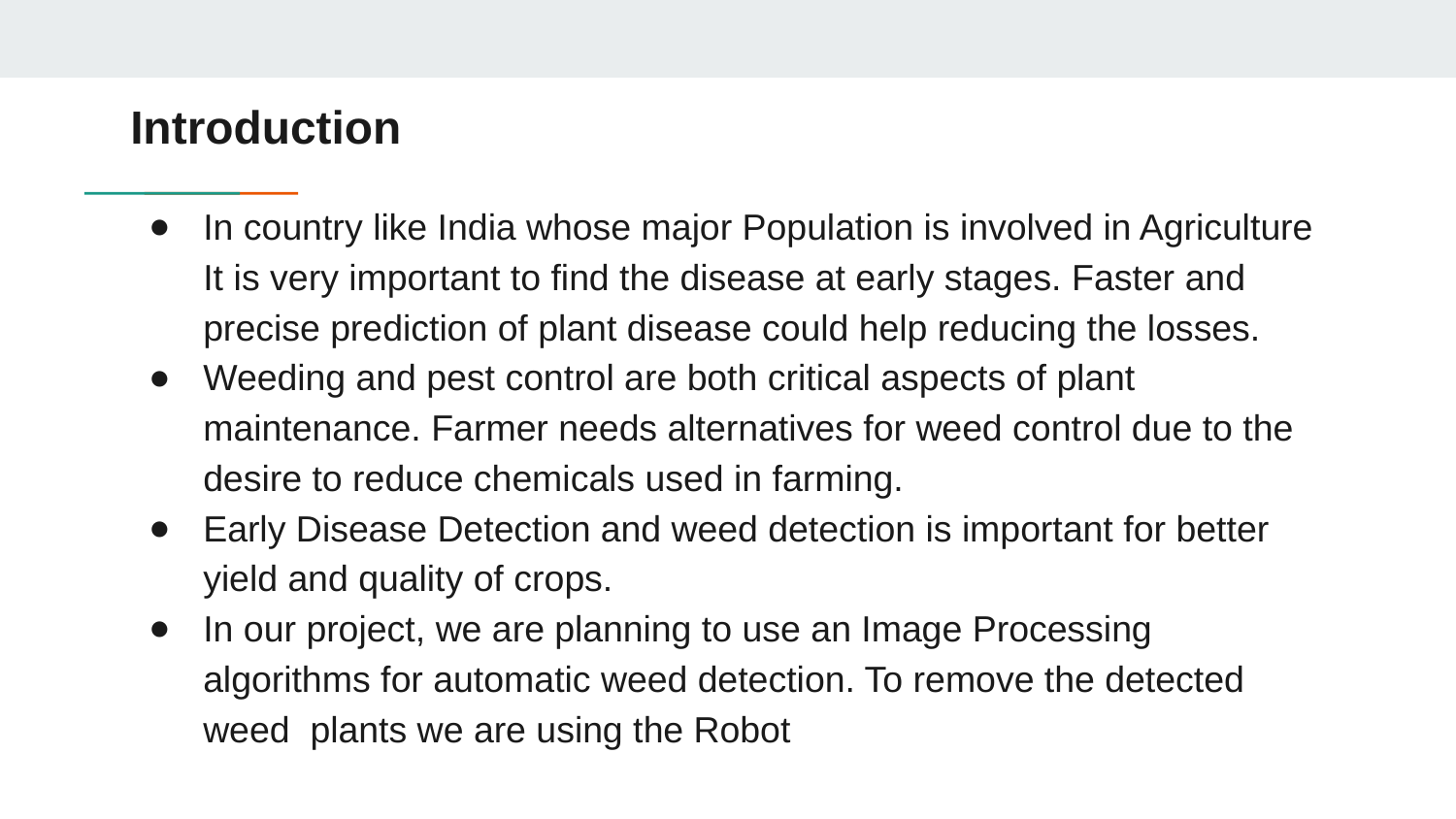

# Introduction

In country like India whose major Population is involved in Agriculture It is very important to find the disease at early stages. Faster and precise prediction of plant disease could help reducing the losses.
Weeding and pest control are both critical aspects of plant maintenance. Farmer needs alternatives for weed control due to the desire to reduce chemicals used in farming.
Early Disease Detection and weed detection is important for better yield and quality of crops.
In our project, we are planning to use an Image Processing algorithms for automatic weed detection. To remove the detected weed  plants we are using the Robot